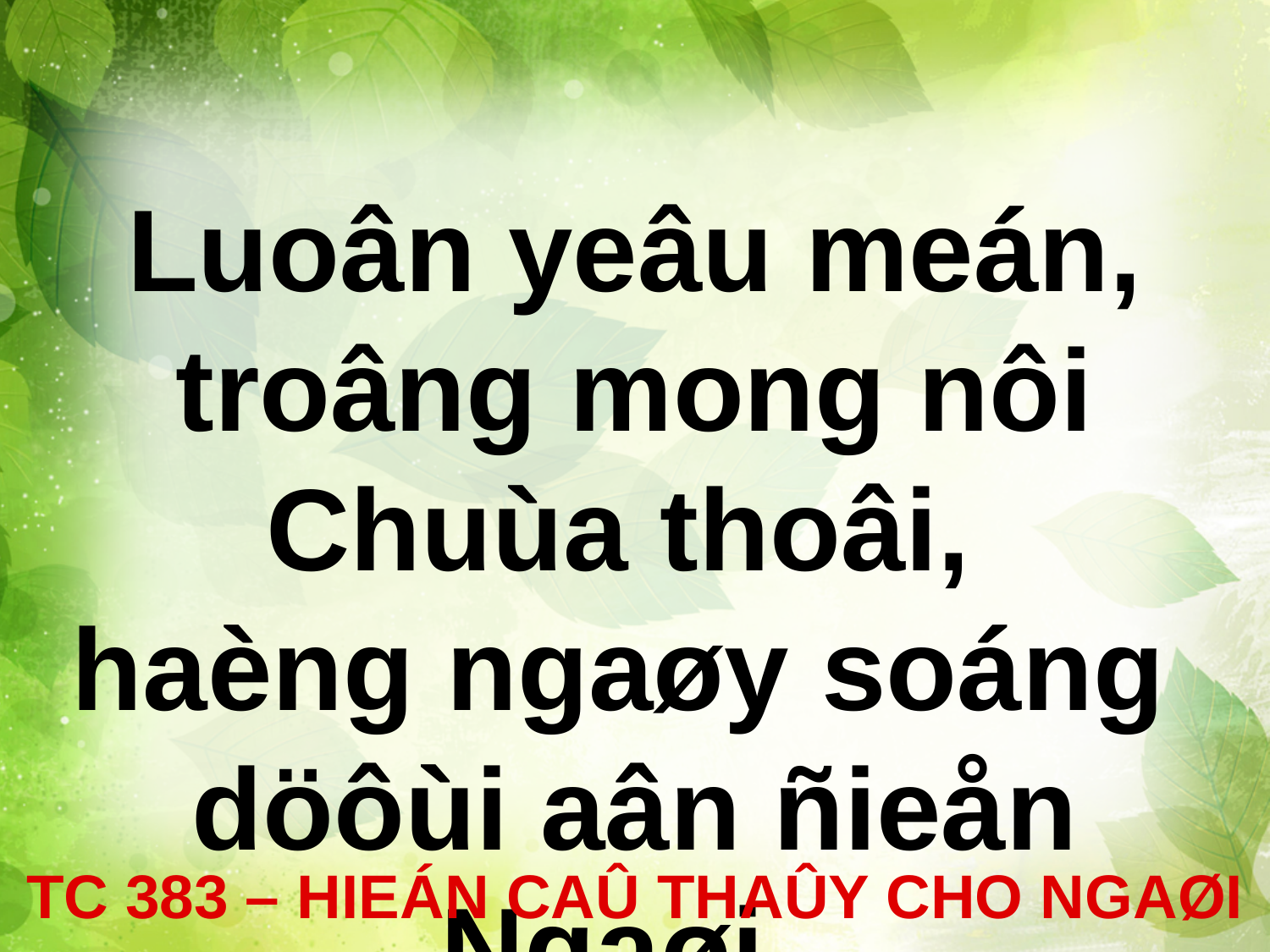

Luoân yeâu meán, troâng mong nôi Chuùa thoâi,
haèng ngaøy soáng
döôùi aân ñieån Ngaøi.
TC 383 – HIEÁN CAÛ THAÛY CHO NGAØI